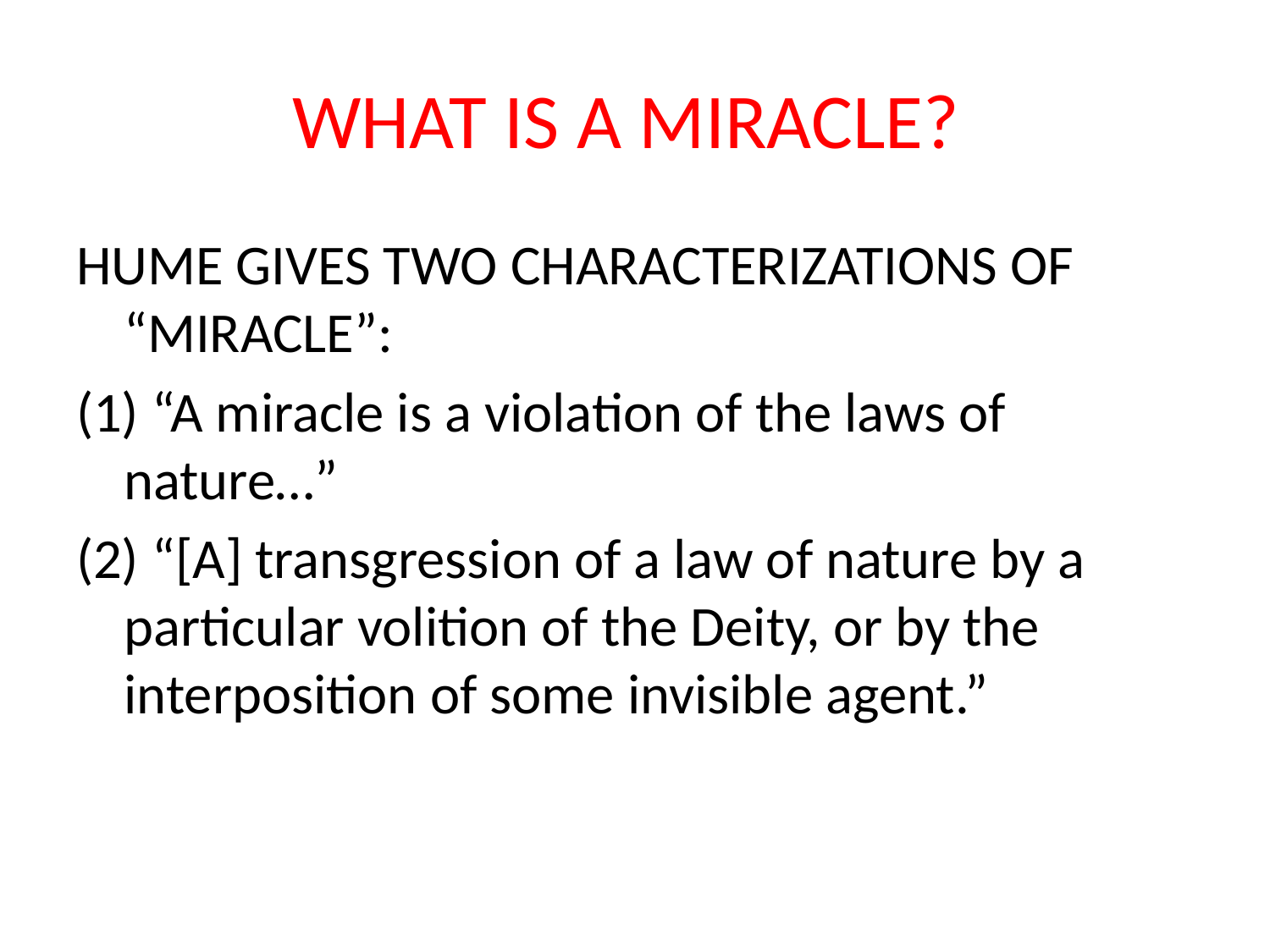

# WHAT IS A MIRACLE?
HUME GIVES TWO CHARACTERIZATIONS OF “MIRACLE”:
(1) “A miracle is a violation of the laws of nature…”
(2) “[A] transgression of a law of nature by a particular volition of the Deity, or by the interposition of some invisible agent.”